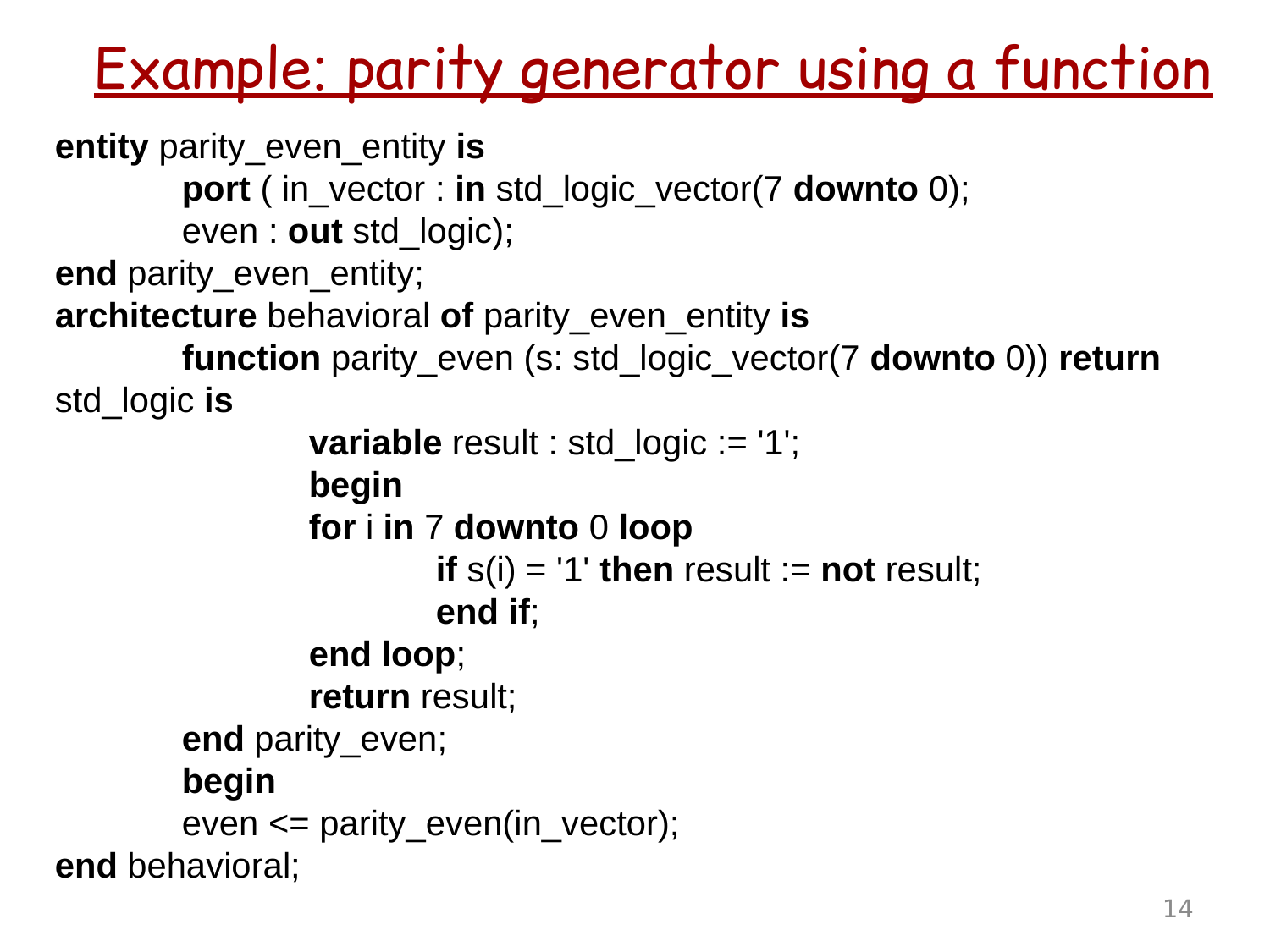

# Example: parity generator using a function
entity parity_even_entity is
	port ( in_vector : in std_logic_vector(7 downto 0);
	even : out std_logic);
end parity_even_entity;
architecture behavioral of parity_even_entity is
	function parity_even (s: std_logic_vector(7 downto 0)) return 	std_logic is
		variable result : std_logic := '1';
		begin
		for i in 7 downto 0 loop
			if s(i) = '1' then result := not result;
			end if;
		end loop;
		return result;
	end parity_even;
	begin
	even <= parity_even(in_vector);
end behavioral;

14